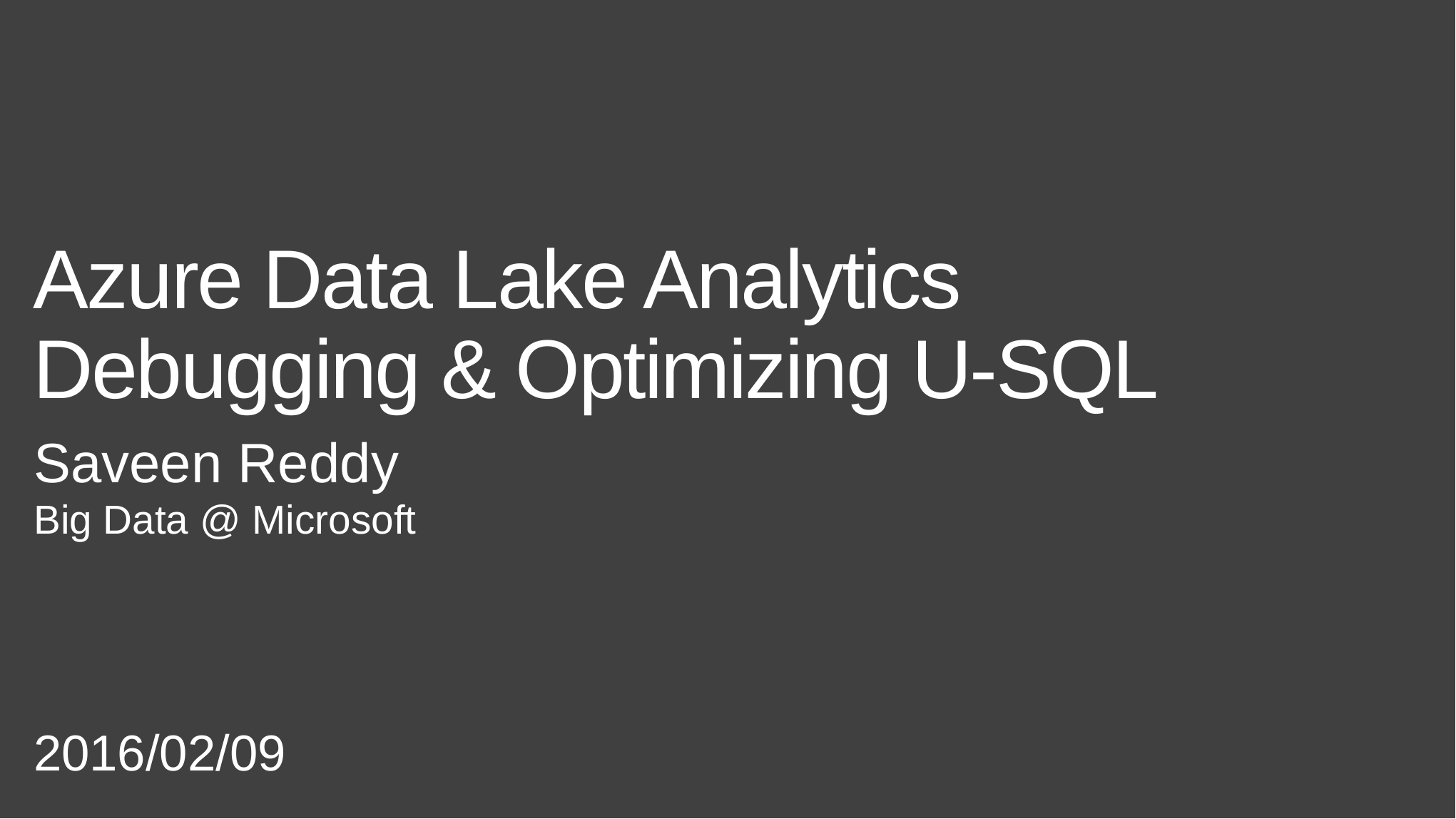

Azure Data Lake Analytics
Debugging & Optimizing U-SQL
Saveen Reddy
Big Data @ Microsoft
2016/02/09